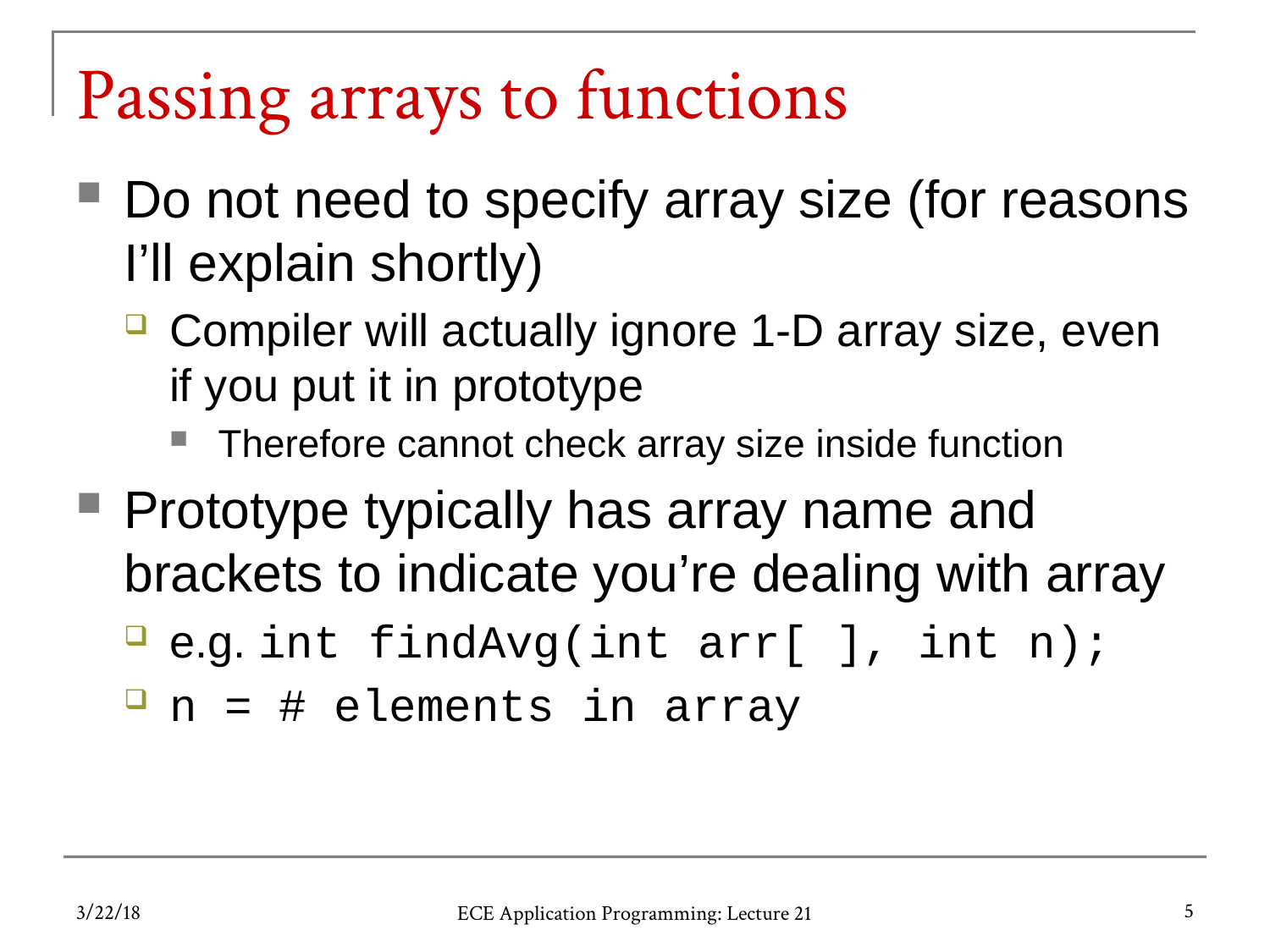

# Passing arrays to functions
Do not need to specify array size (for reasons I’ll explain shortly)
Compiler will actually ignore 1-D array size, even if you put it in prototype
Therefore cannot check array size inside function
Prototype typically has array name and brackets to indicate you’re dealing with array
e.g. int findAvg(int arr[ ], int n);
n = # elements in array
3/22/18
5
ECE Application Programming: Lecture 21